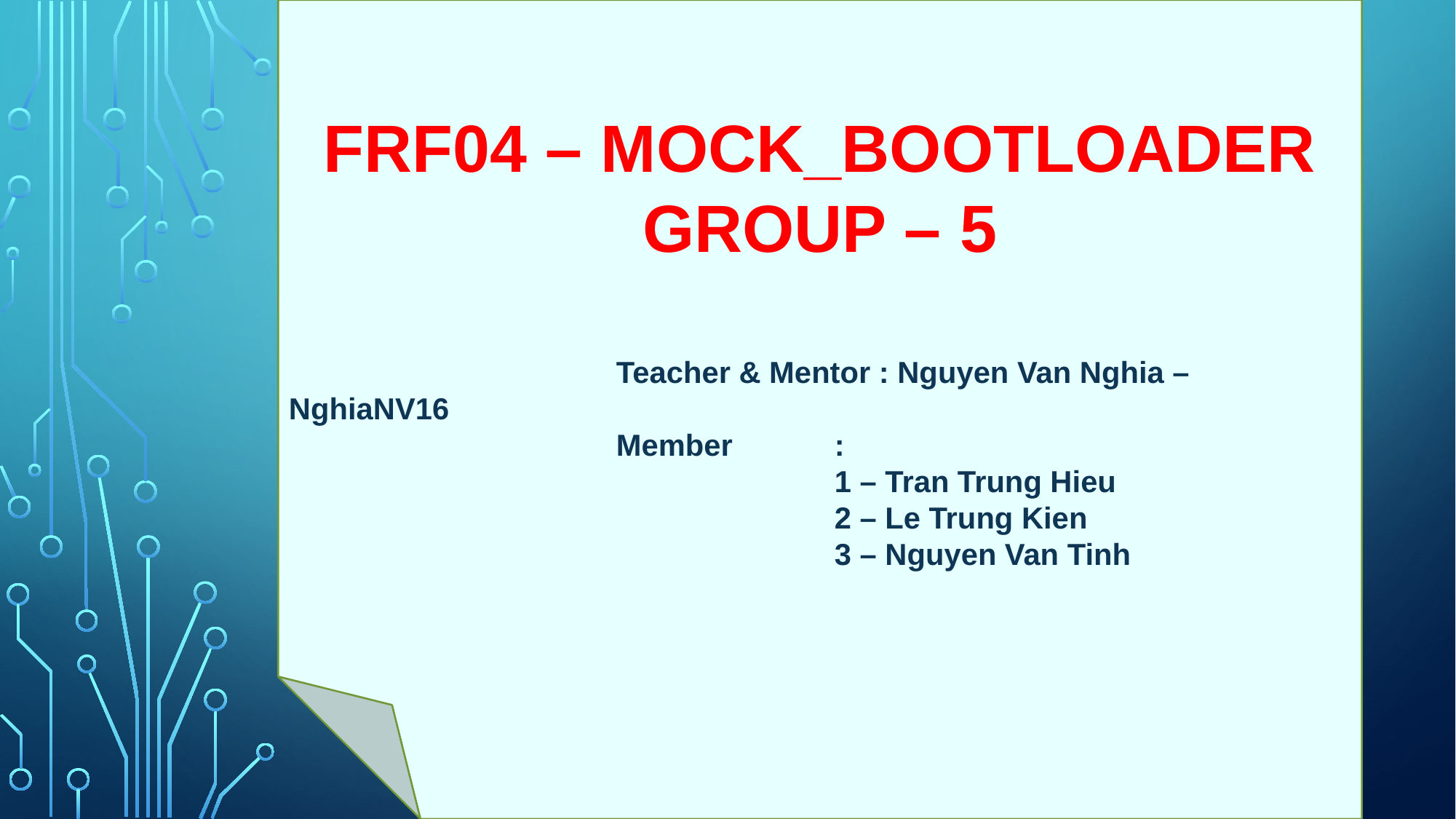

FRF04 – MOCK_BOOTLOADER
GROUP – 5

			Teacher & Mentor : Nguyen Van Nghia – NghiaNV16
			Member	:
					1 – Tran Trung Hieu
					2 – Le Trung Kien
					3 – Nguyen Van Tinh